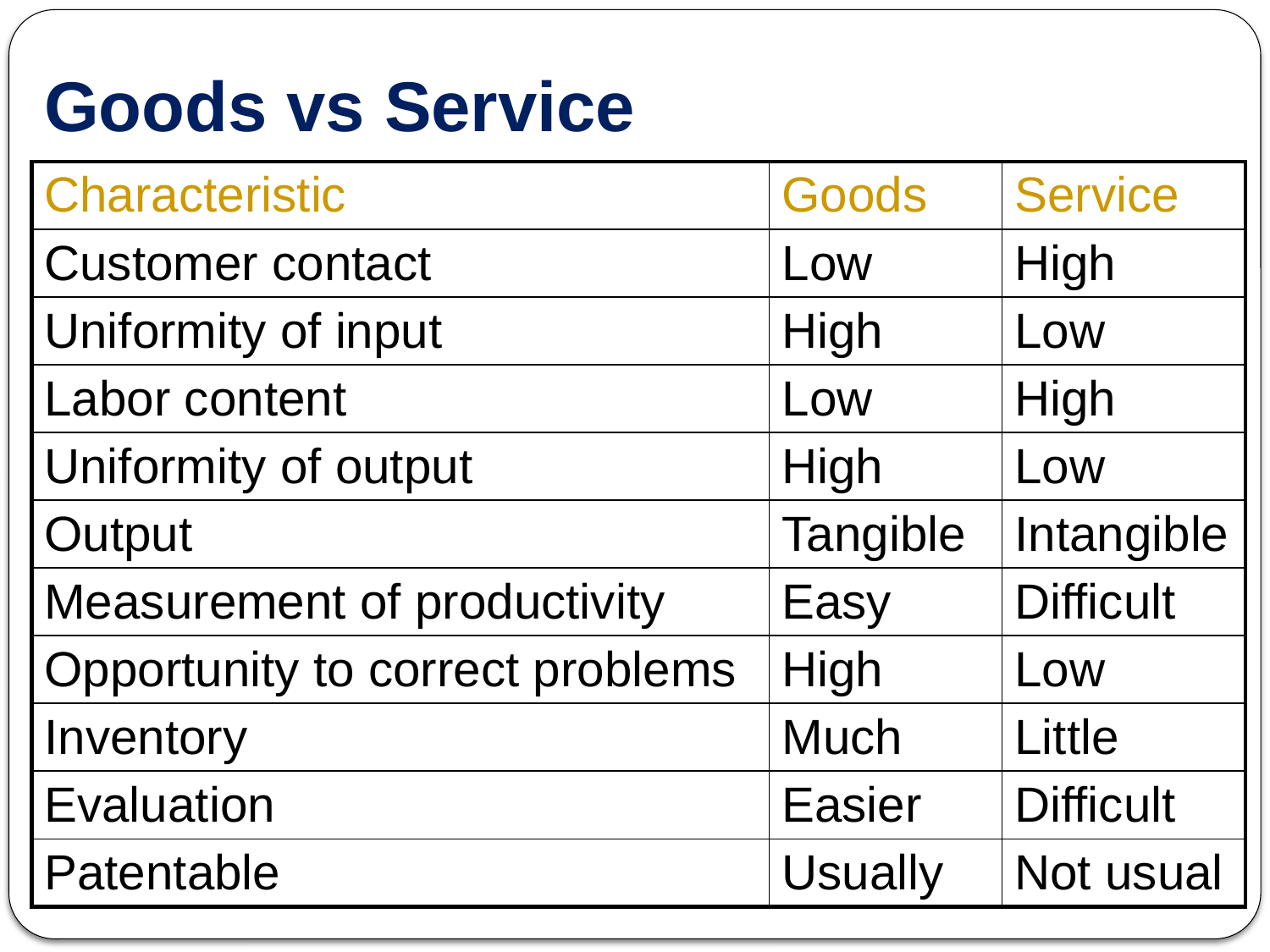

# Goods vs Service
| Characteristic | Goods | Service |
| --- | --- | --- |
| Customer contact | Low | High |
| Uniformity of input | High | Low |
| Labor content | Low | High |
| Uniformity of output | High | Low |
| Output | Tangible | Intangible |
| Measurement of productivity | Easy | Difficult |
| Opportunity to correct problems | High | Low |
| Inventory | Much | Little |
| Evaluation | Easier | Difficult |
| Patentable | Usually | Not usual |